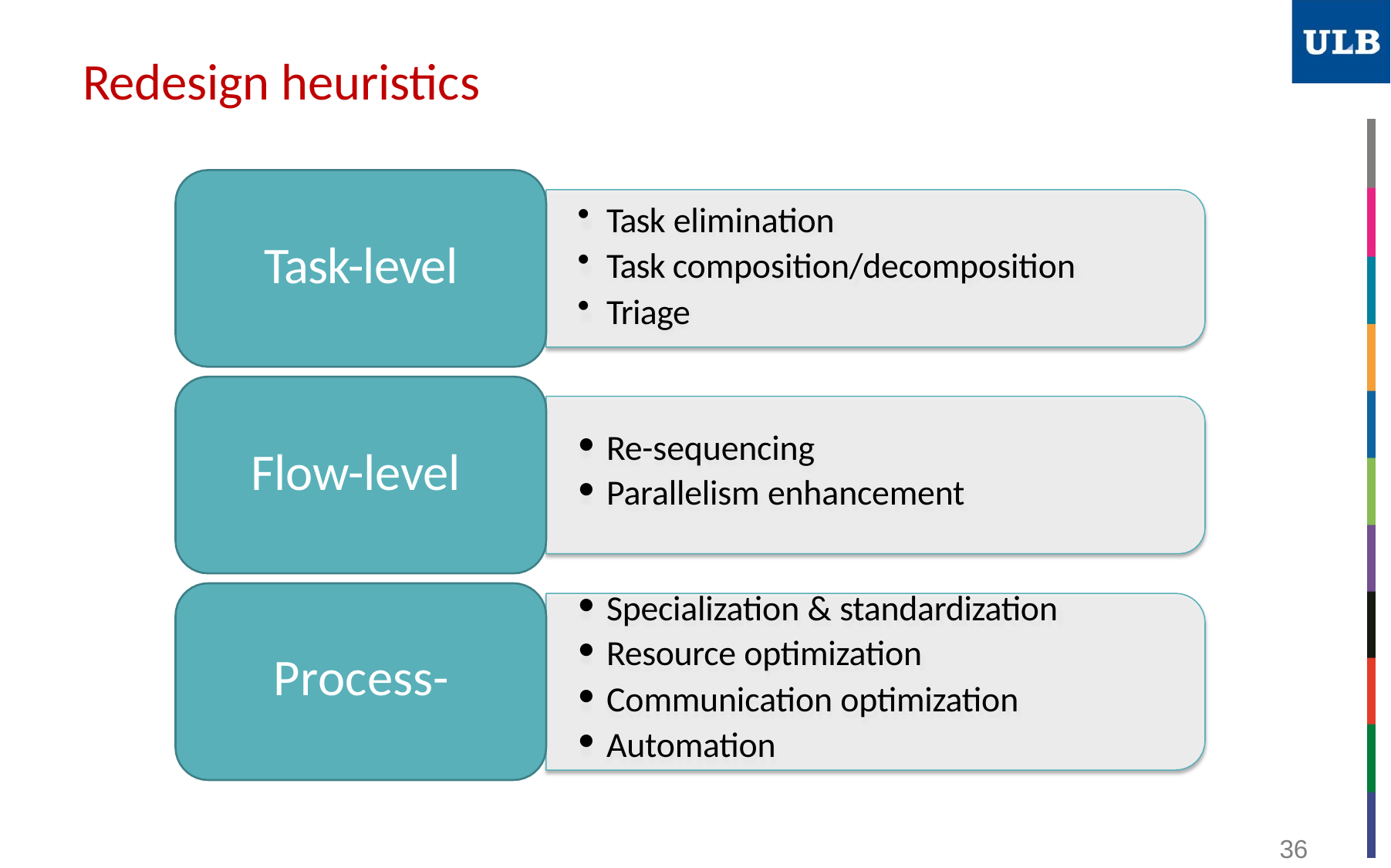

# Redesign heuristics
Task elimination
Task composition/decomposition
Triage

Re-sequencing
Parallelism enhancement

Specialization & standardization
Resource optimization
Communication optimization
Automation
Task-level
Flow-level  Process-level

36